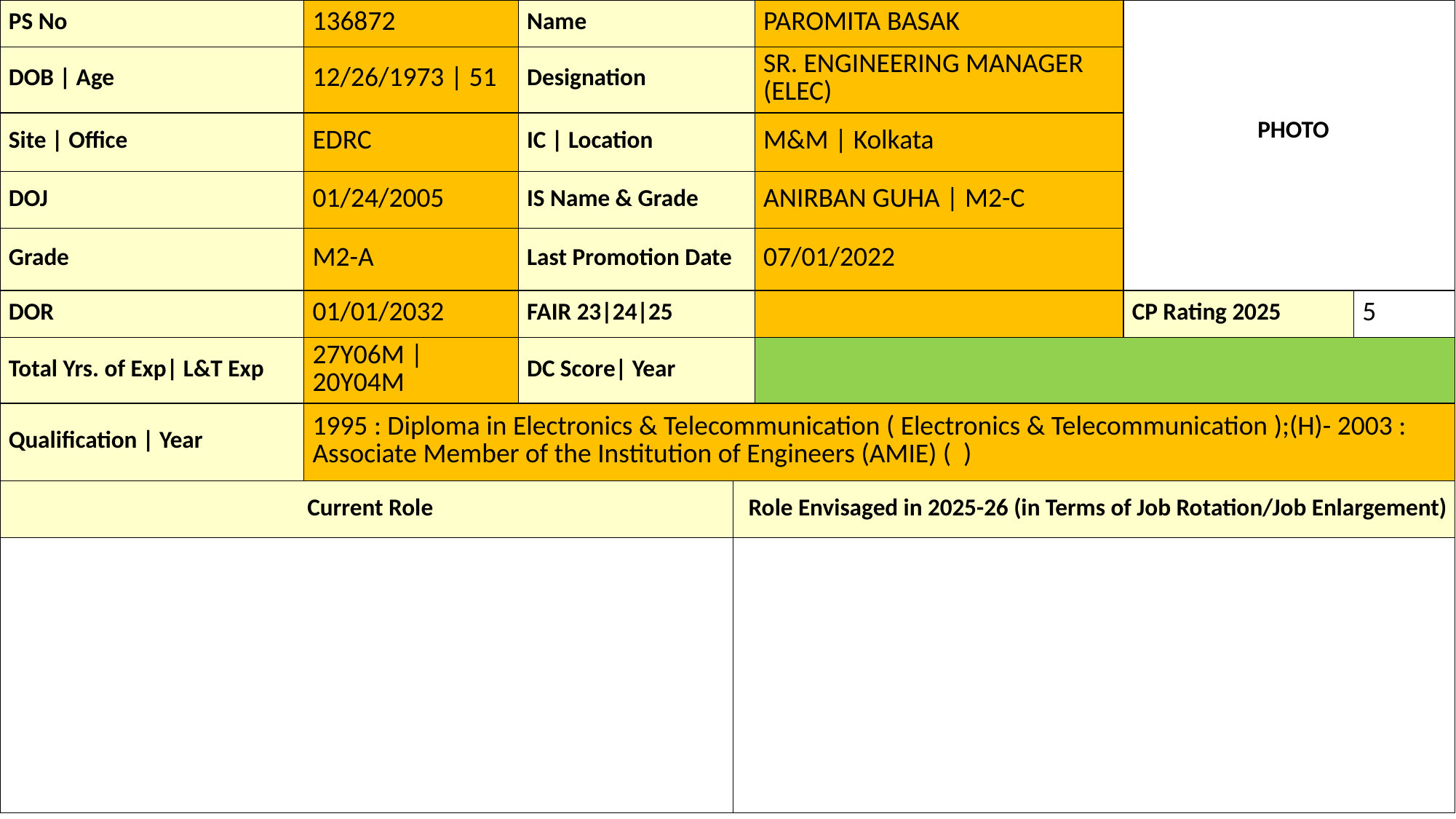

| PS No | 136872 | Name |  | PAROMITA BASAK | PHOTO |  |
| --- | --- | --- | --- | --- | --- | --- |
| DOB | Age | 12/26/1973 | 51 | Designation |  | SR. ENGINEERING MANAGER (ELEC) |  |  |
| Site | Office | EDRC | IC | Location |  | M&M | Kolkata |  |  |
| DOJ | 01/24/2005 | IS Name & Grade |  | ANIRBAN GUHA | M2-C |  |  |
| Grade | M2-A | Last Promotion Date |  | 07/01/2022 |  |  |
| DOR | 01/01/2032 | FAIR 23|24|25 |  |  | CP Rating 2025 | 5 |
| Total Yrs. of Exp| L&T Exp | 27Y06M | 20Y04M | DC Score| Year |  |  |  |  |
| Qualification | Year | 1995 : Diploma in Electronics & Telecommunication ( Electronics & Telecommunication );(H)- 2003 : Associate Member of the Institution of Engineers (AMIE) ( ) |  |  |  |  |  |
| Current Role |  |  | Role Envisaged in 2025-26 (in Terms of Job Rotation/Job Enlargement) |  |  |  |
|  |  |  |  |  |  |  |